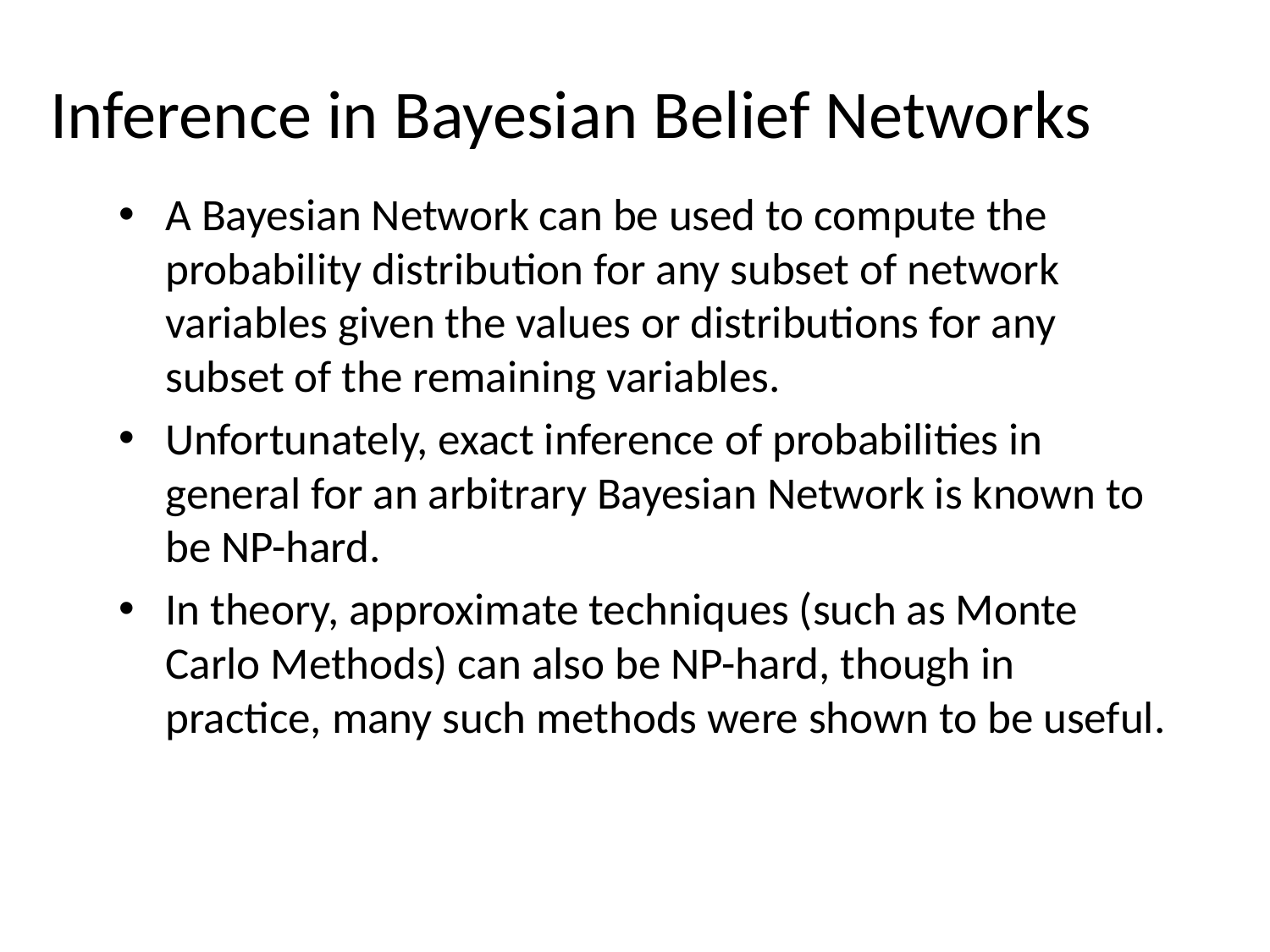

# Inference in Bayesian Belief Networks
A Bayesian Network can be used to compute the probability distribution for any subset of network variables given the values or distributions for any subset of the remaining variables.
Unfortunately, exact inference of probabilities in general for an arbitrary Bayesian Network is known to be NP-hard.
In theory, approximate techniques (such as Monte Carlo Methods) can also be NP-hard, though in practice, many such methods were shown to be useful.